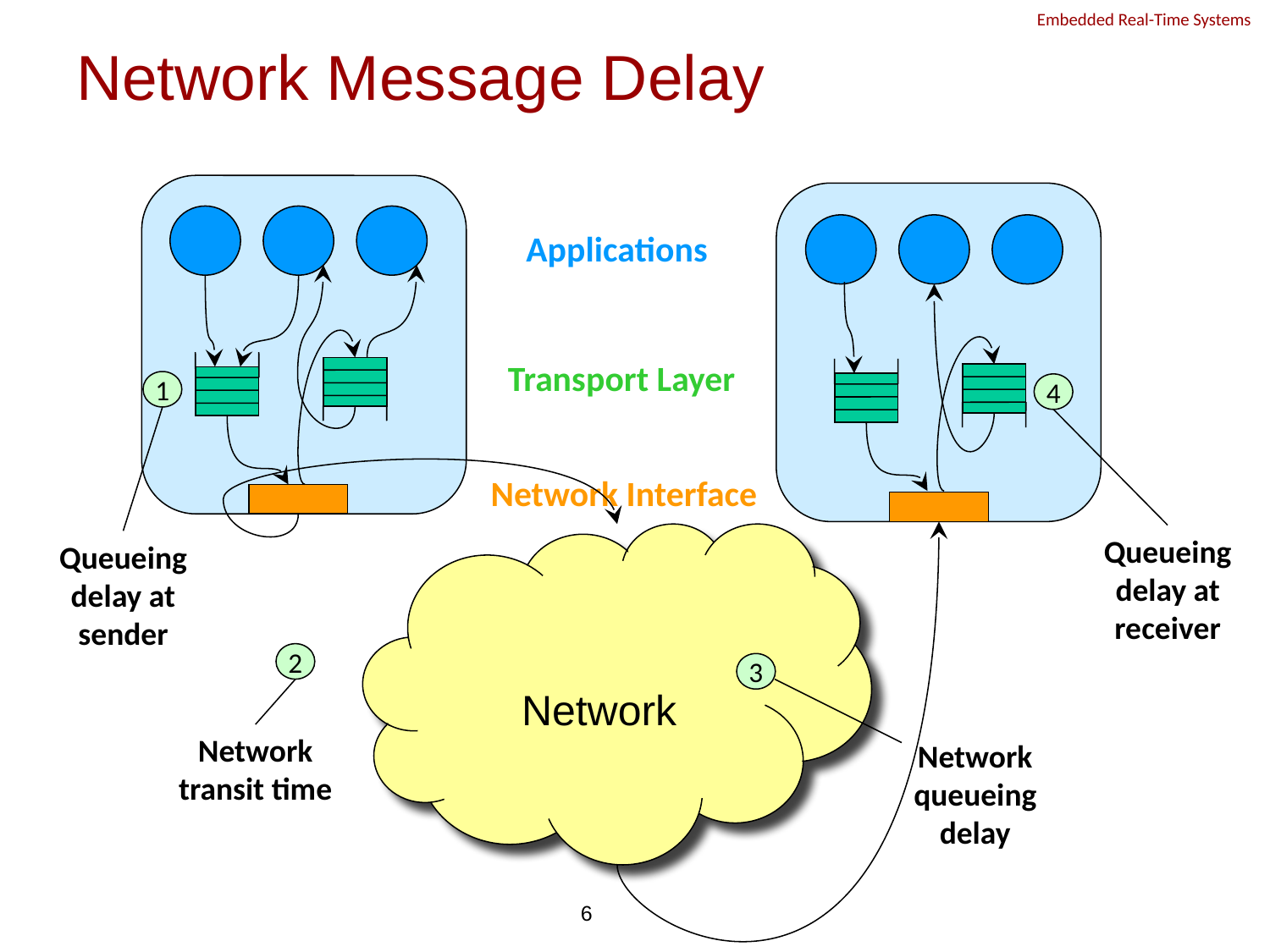

# Network Message Delay

Applications
Transport Layer

1
4
Network Interface

Network
Queueing delay at receiver
Queueing delay at sender
2
3

Network transit time
Network queueing delay
6